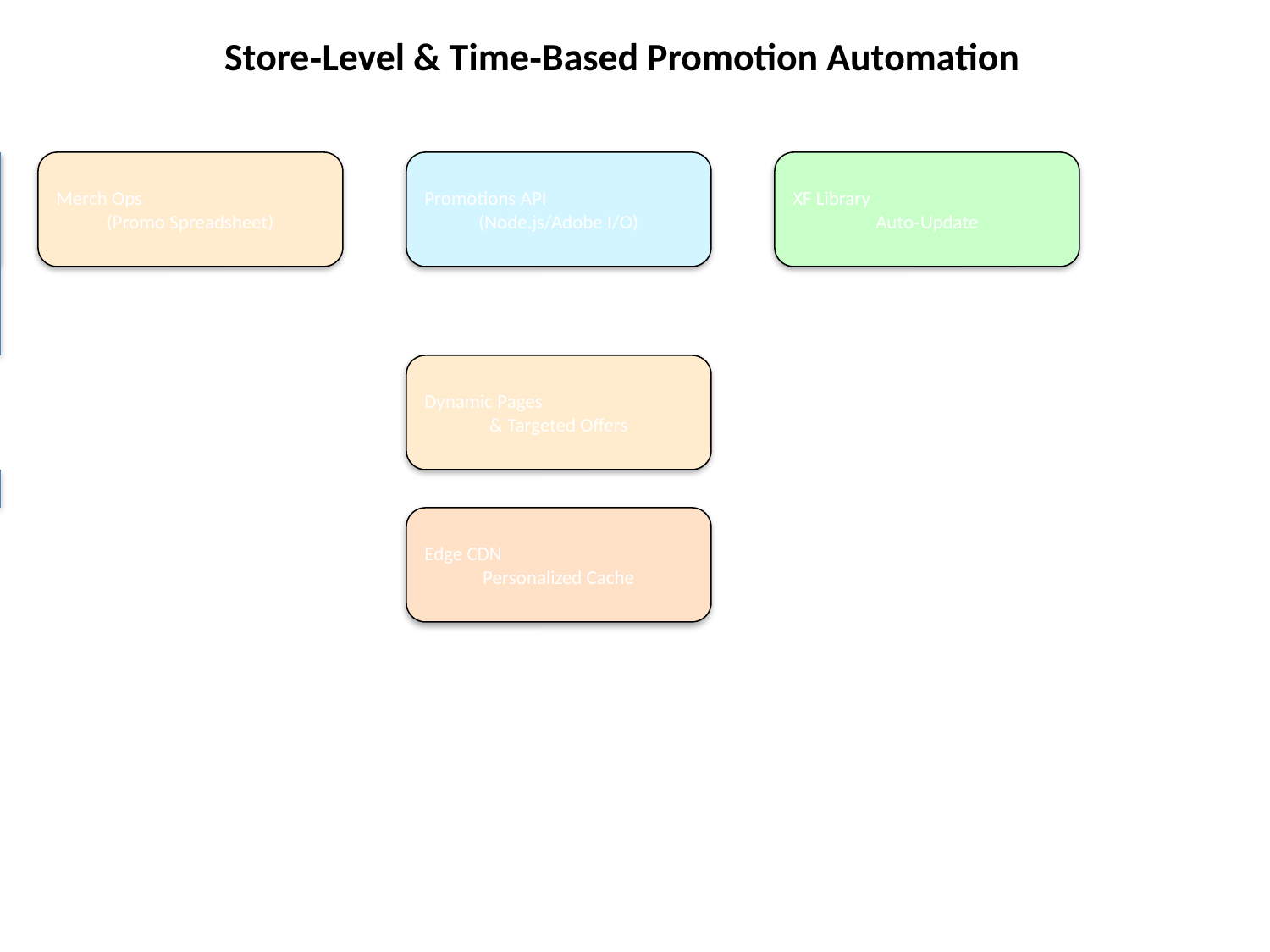

Store‑Level & Time‑Based Promotion Automation
Merch Ops
(Promo Spreadsheet)
Promotions API
(Node.js/Adobe I/O)
XF Library
Auto‑Update
Dynamic Pages
& Targeted Offers
Edge CDN
Personalized Cache